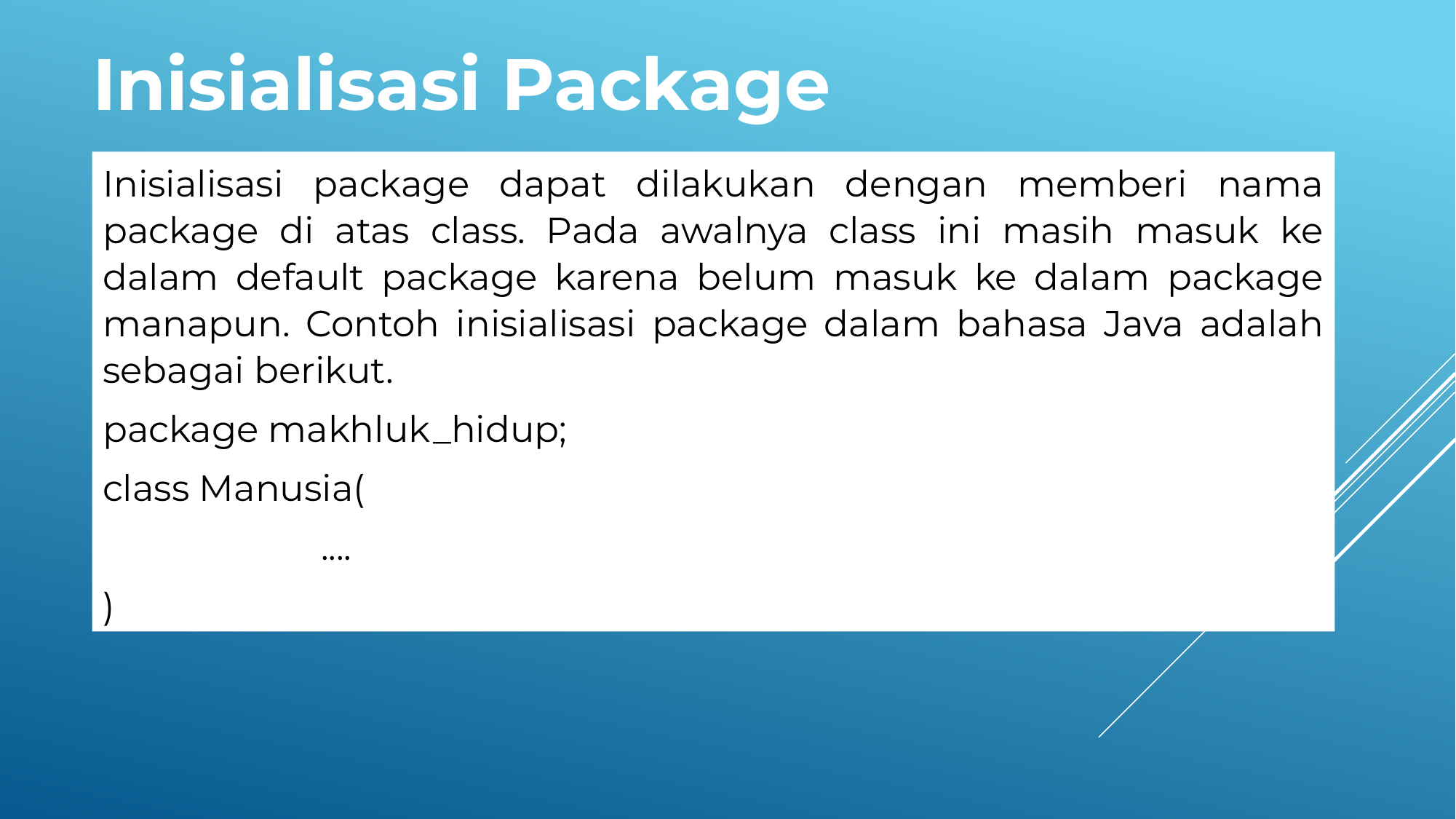

Inisialisasi Package
Inisialisasi package dapat dilakukan dengan memberi nama package di atas class. Pada awalnya class ini masih masuk ke dalam default package karena belum masuk ke dalam package manapun. Contoh inisialisasi package dalam bahasa Java adalah sebagai berikut.
package makhluk_hidup;
class Manusia(
		....
)